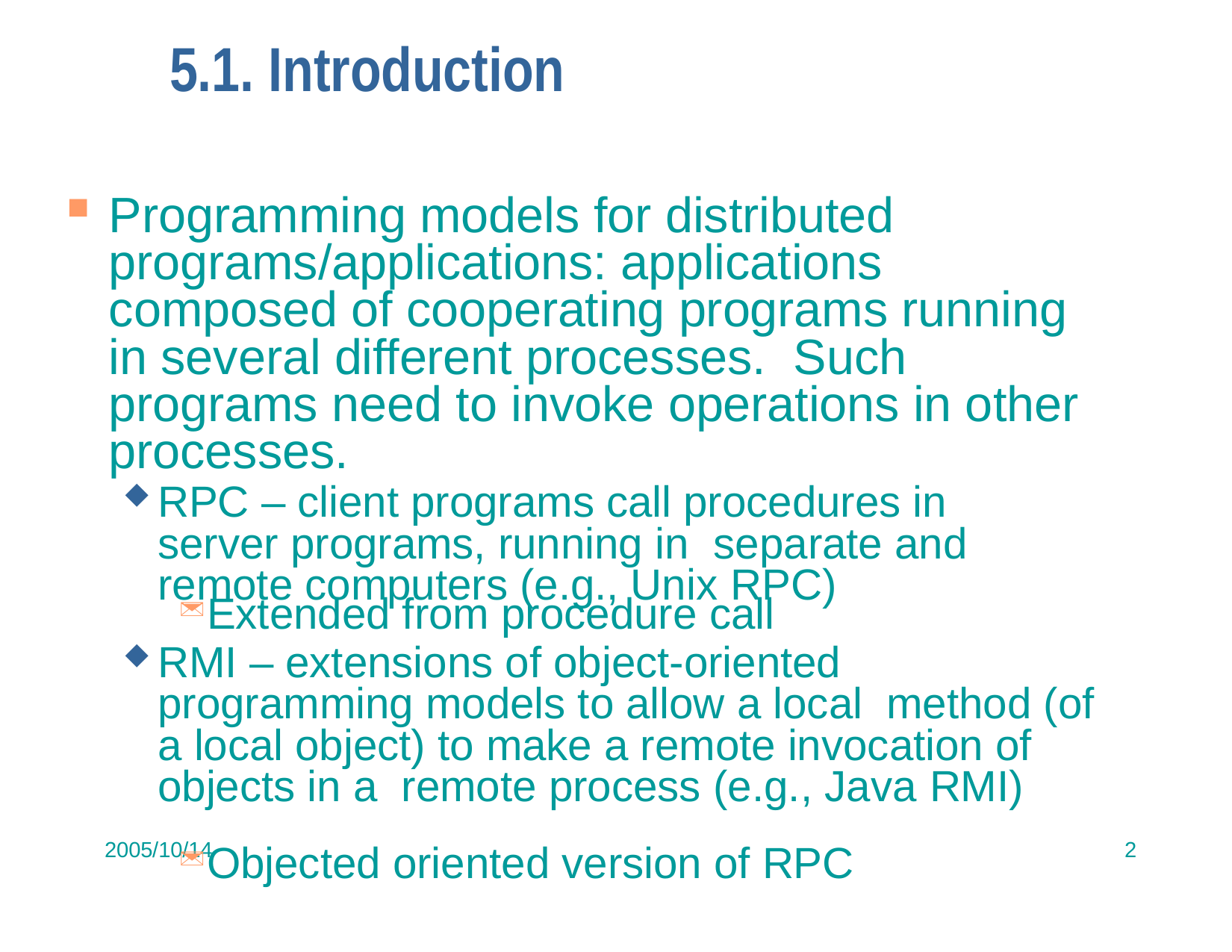

# 5.1. Introduction
Programming models for distributed programs/applications: applications  composed of cooperating programs running in several different processes.  Such programs need to invoke operations in other processes.
RPC – client programs call procedures in server programs, running in  separate and remote computers (e.g., Unix RPC)
Extended from procedure call
RMI – extensions of object-oriented programming models to allow a local  method (of a local object) to make a remote invocation of objects in a  remote process (e.g., Java RMI)

Objected oriented version of RPC
2005/10/14
2